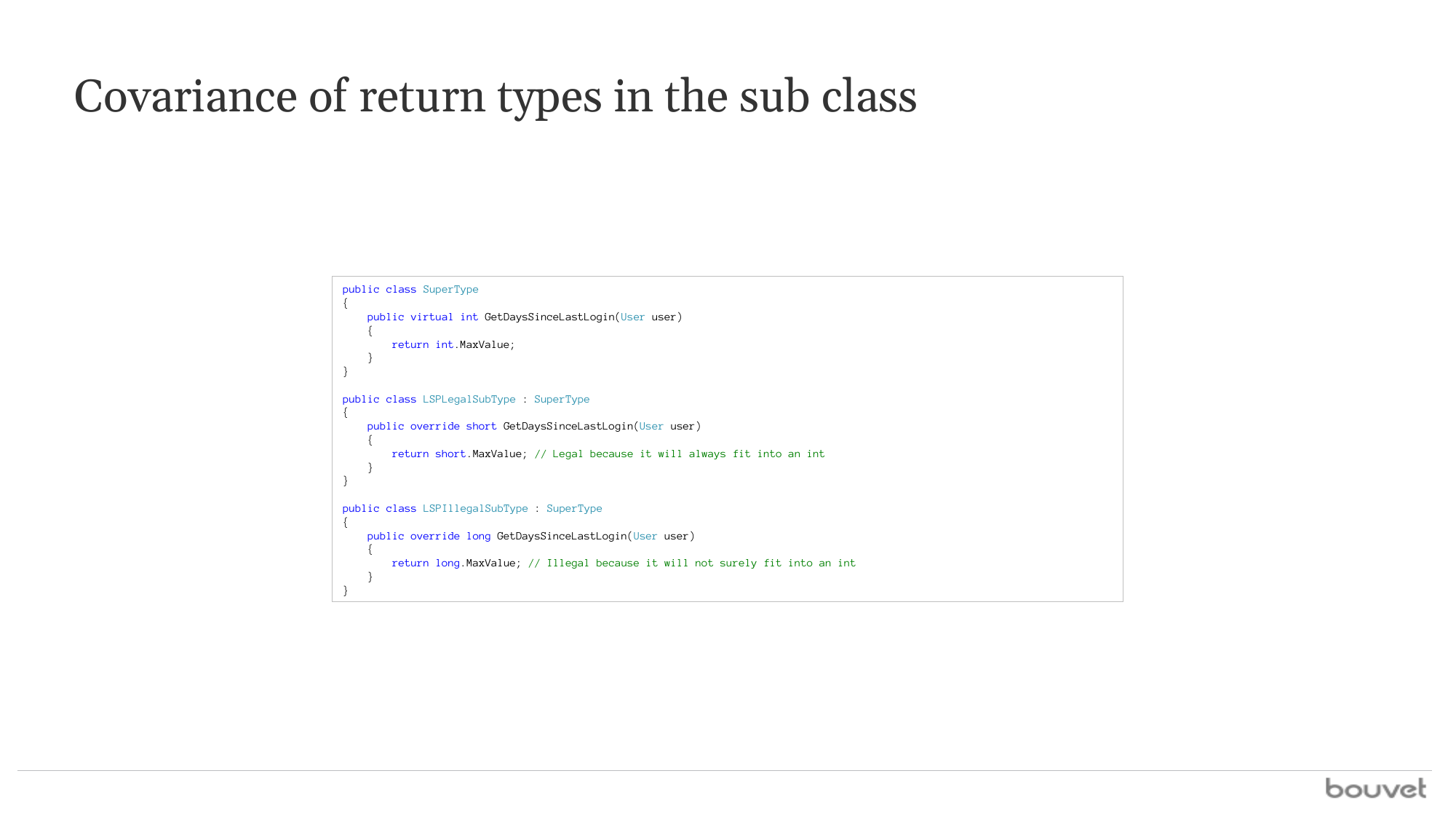

# Covariance of return types in the sub class
public class SuperType
{
    public virtual int GetDaysSinceLastLogin(User user)
    {
        return int.MaxValue;
    }
}

public class LSPLegalSubType : SuperType
{
    public override short GetDaysSinceLastLogin(User user)
    {
        return short.MaxValue; // Legal because it will always fit into an int
    }
}

public class LSPIllegalSubType : SuperType
{
    public override long GetDaysSinceLastLogin(User user)
    {
        return long.MaxValue; // Illegal because it will not surely fit into an int
    }
}